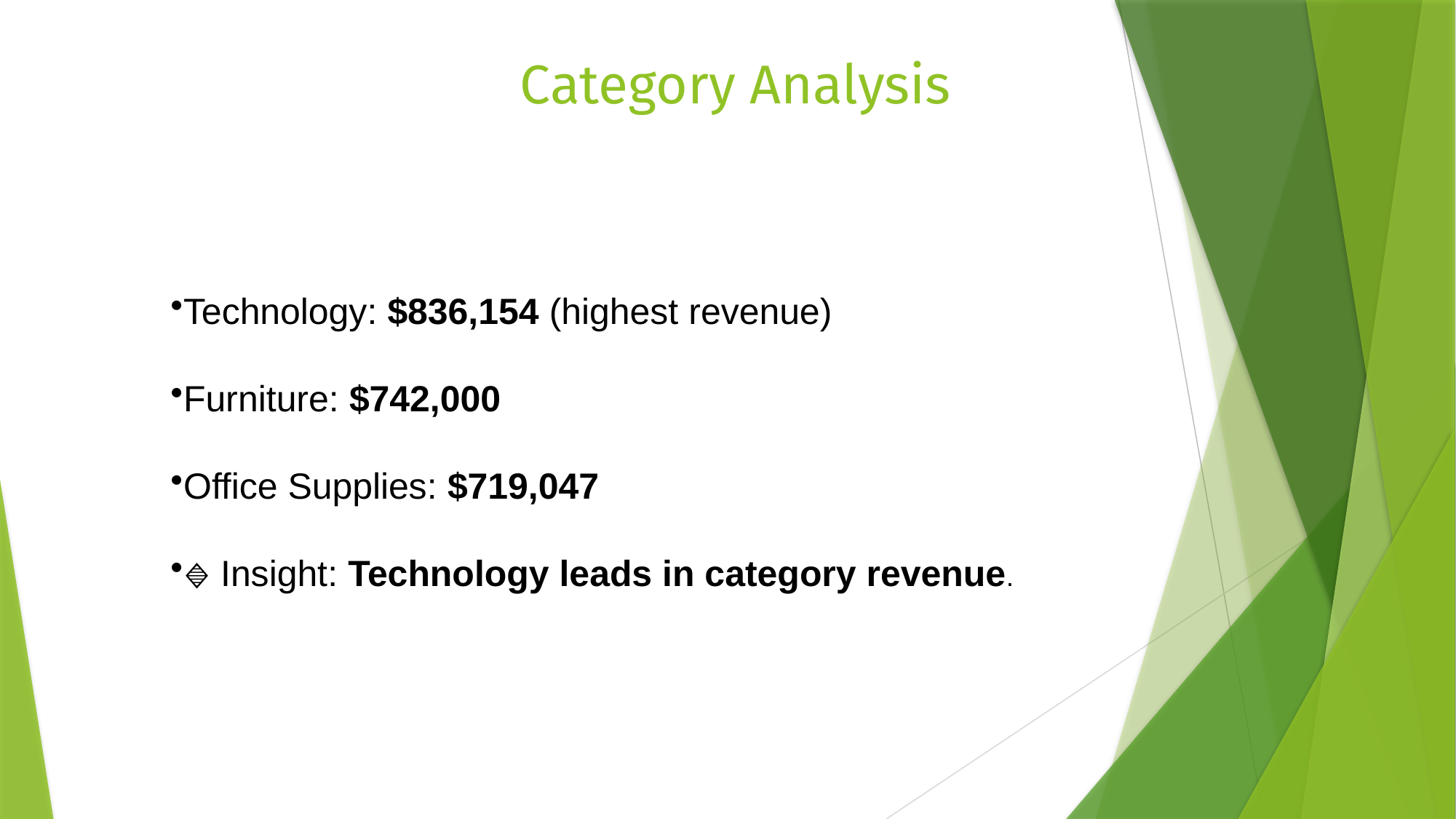

# Category Analysis
Technology: $836,154 (highest revenue)
Furniture: $742,000
Office Supplies: $719,047
🔹 Insight: Technology leads in category revenue.